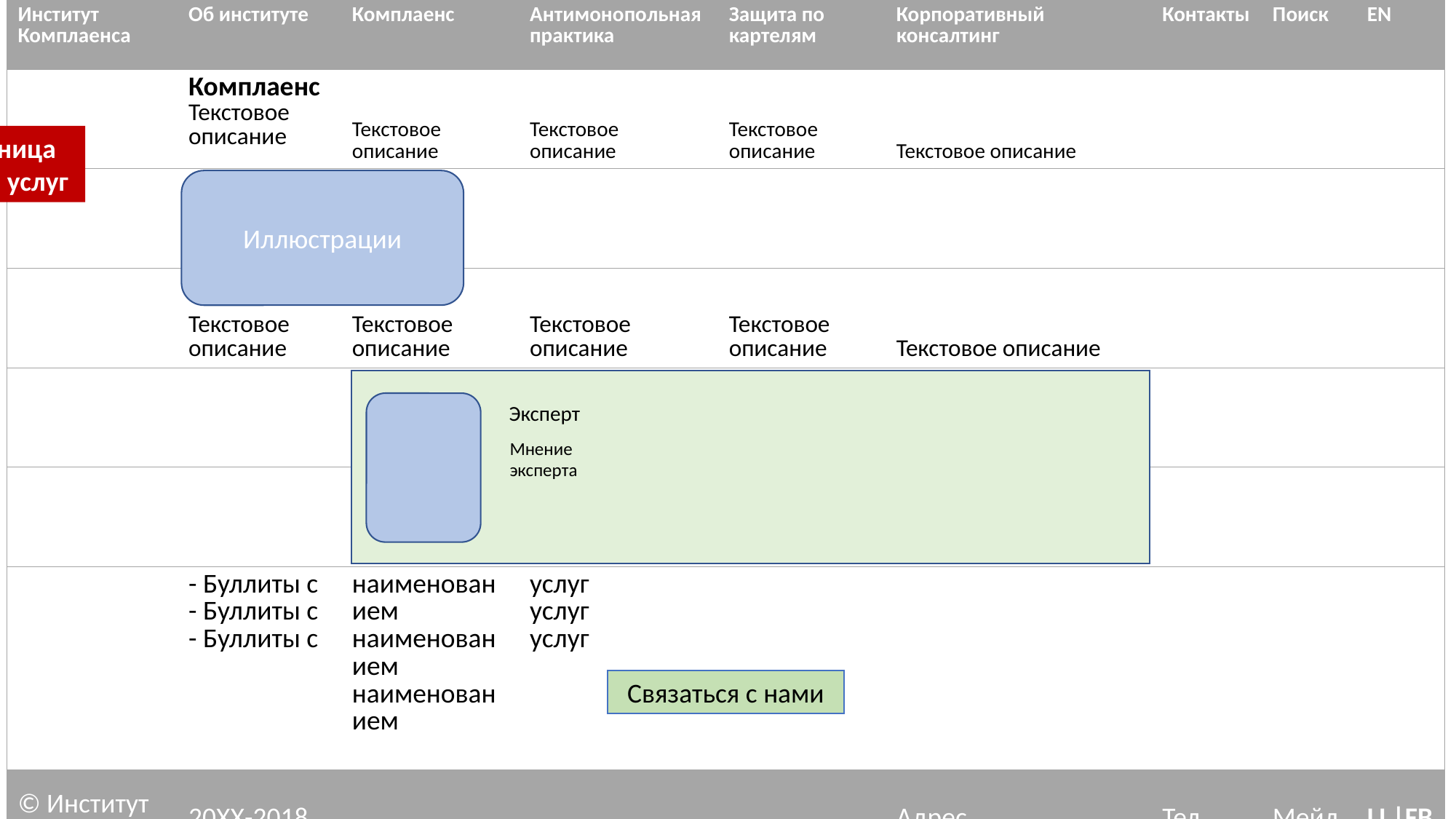

| Институт Комплаенса | Об институте | Комплаенс | Антимонопольная практика | Защита по картелям | Корпоративный консалтинг | Контакты | Поиск | EN |
| --- | --- | --- | --- | --- | --- | --- | --- | --- |
|  | Комплаенс Текстовое описание | Текстовое описание | Текстовое описание | Текстовое описание | Текстовое описание |  |  |  |
|  |  |  |  |  |  |  |  |  |
|  | Текстовое описание | Текстовое описание | Текстовое описание | Текстовое описание | Текстовое описание |  |  |  |
|  |  |  |  |  |  |  |  |  |
|  |  |  |  |  |  |  |  |  |
|  | - Буллиты с - Буллиты с - Буллиты с | наименованием наименованием наименованием | услуг услуг услуг |  |  |  |  |  |
| © Институт Комплаенса | 20ХХ-2018 |  | Сделано в TOPOS |  | Адрес | Тел. | Мейл. | LI |FB |
Страница блока услуг
Иллюстрации

Эксперт
Мнение эксперта
Связаться с нами